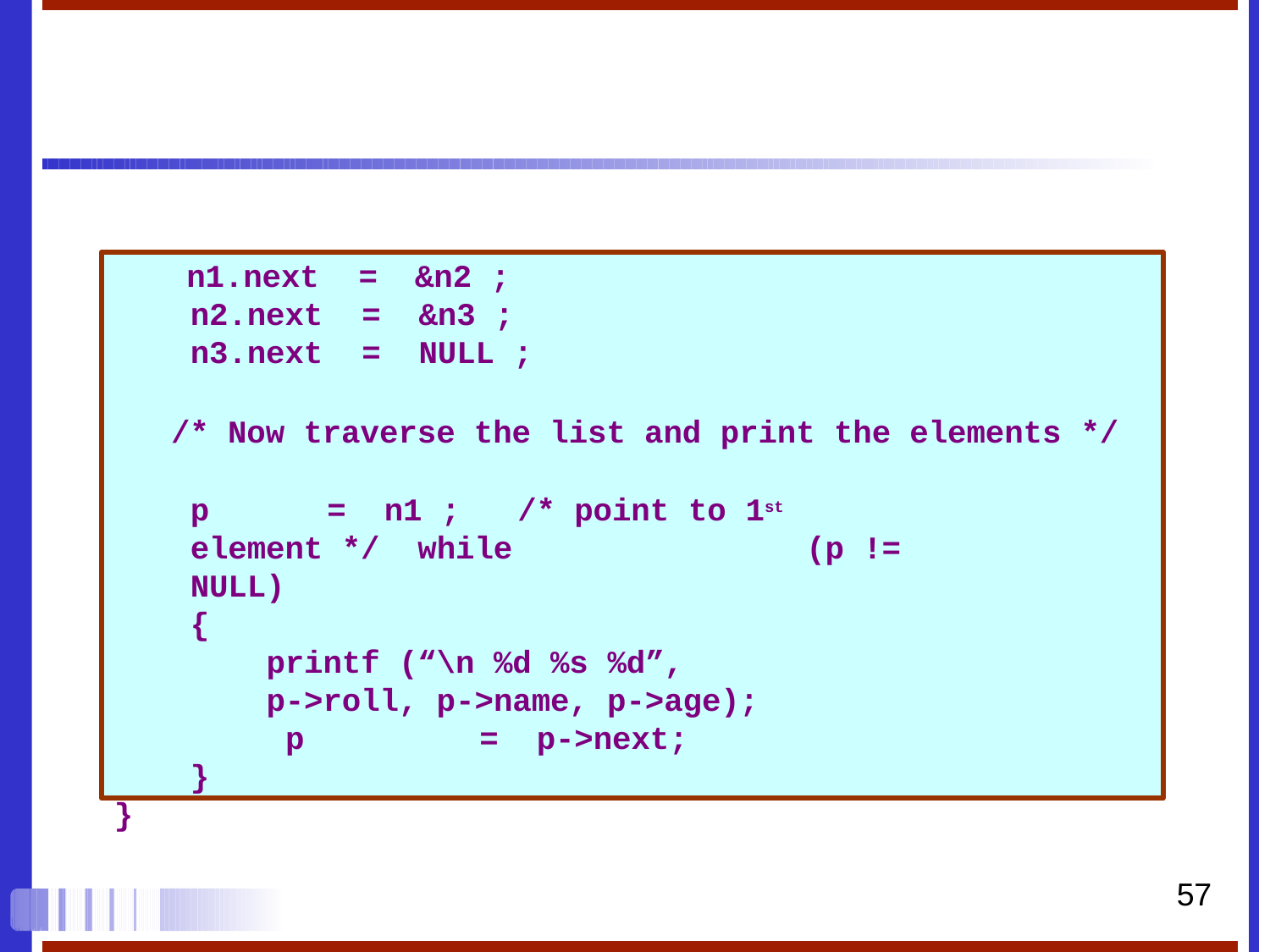

| n1.next | = | &n2 ; |
| --- | --- | --- |
| n2.next | = | &n3 ; |
| n3.next | = | NULL ; |
/* Now traverse the list and print the elements */

p	=	n1 ;	/* point to 1st	element */  while		(p != NULL)
{
printf (“\n %d %s %d”,
p->roll, p->name, p->age);  p	=	p->next;
}
}

57